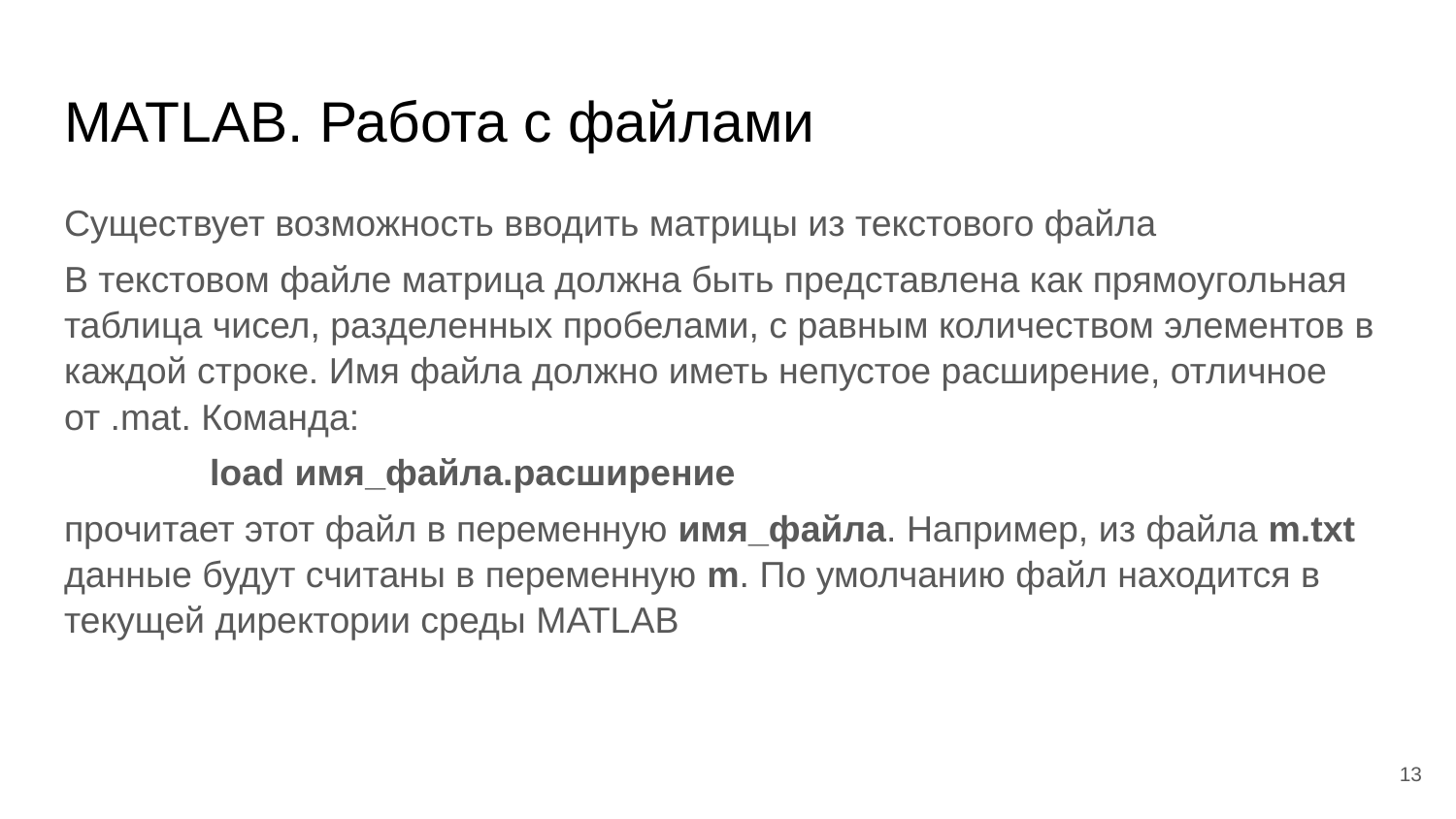

# MATLAB. Работа с файлами
Существует возможность вводить матрицы из текстового файла
В текстовом файле матрица должна быть представлена как прямоугольная таблица чисел, разделенных пробелами, с равным количеством элементов в каждой строке. Имя файла должно иметь непустое расширение, отличное от .mat. Команда:
load имя_файла.расширение
прочитает этот файл в переменную имя_файла. Например, из файла m.txt данные будут считаны в переменную m. По умолчанию файл находится в текущей директории среды MATLAB
13